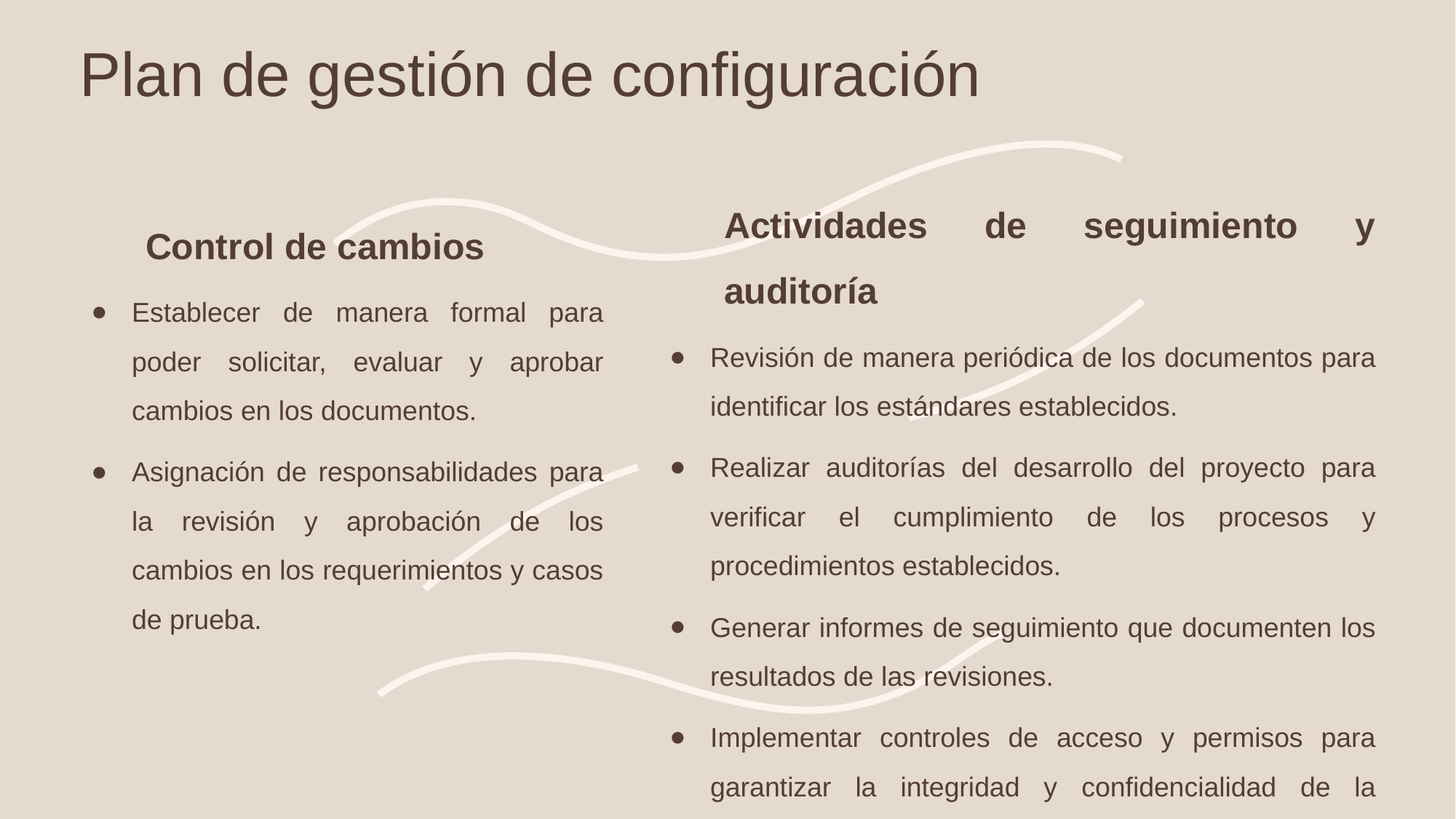

# Plan de gestión de configuración
Actividades de seguimiento y auditoría
Revisión de manera periódica de los documentos para identificar los estándares establecidos.
Realizar auditorías del desarrollo del proyecto para verificar el cumplimiento de los procesos y procedimientos establecidos.
Generar informes de seguimiento que documenten los resultados de las revisiones.
Implementar controles de acceso y permisos para garantizar la integridad y confidencialidad de la información.
Control de cambios
Establecer de manera formal para poder solicitar, evaluar y aprobar cambios en los documentos.
Asignación de responsabilidades para la revisión y aprobación de los cambios en los requerimientos y casos de prueba.